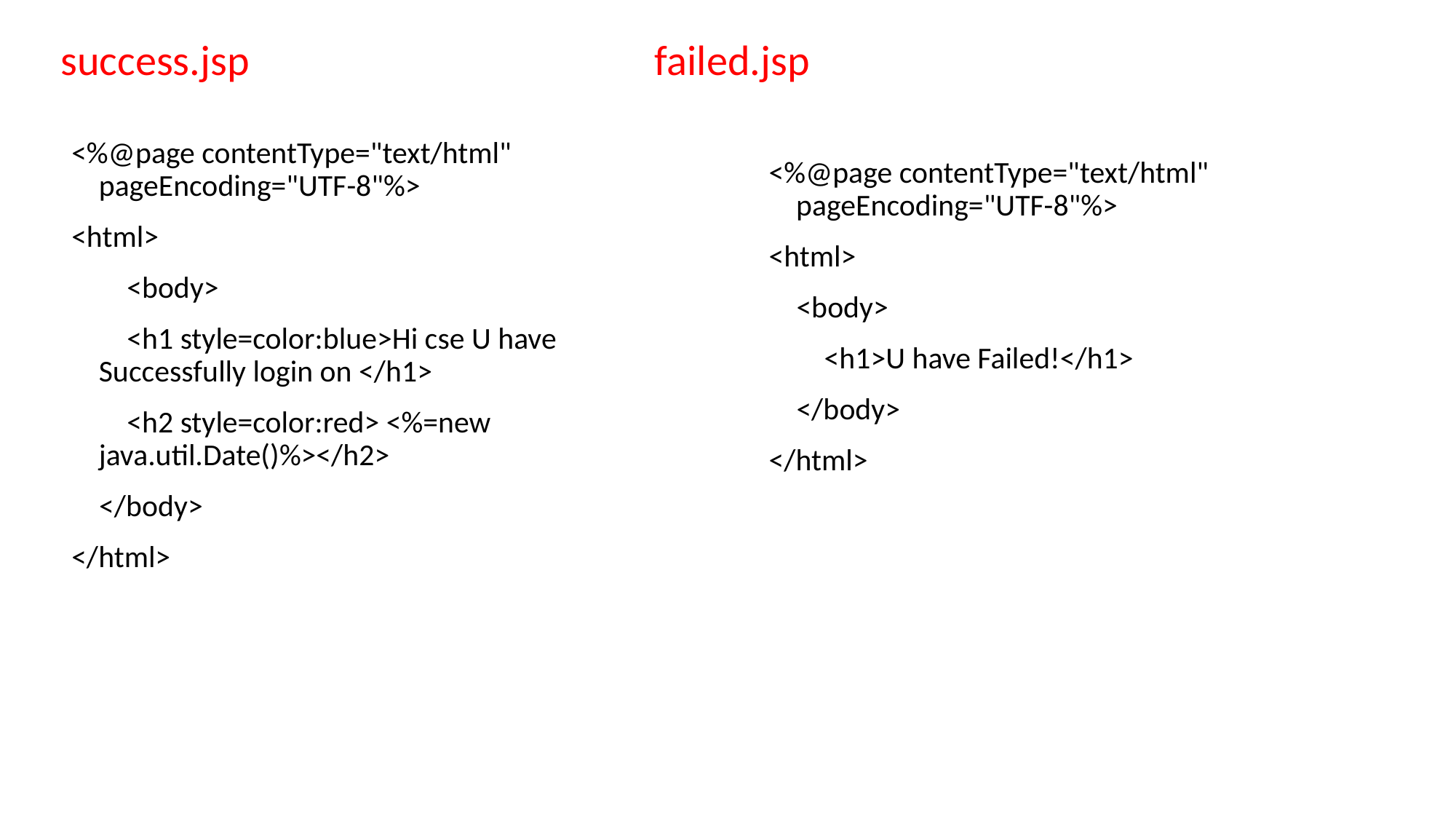

# success.jsp				     failed.jsp

<%@page contentType="text/html" pageEncoding="UTF-8"%>
<html>
        <body>
        <h1 style=color:blue>Hi cse U have Successfully login on </h1>
        <h2 style=color:red> <%=new java.util.Date()%></h2>
    </body>
</html>
<%@page contentType="text/html" pageEncoding="UTF-8"%>
<html>
    <body>
        <h1>U have Failed!</h1>
    </body>
</html>